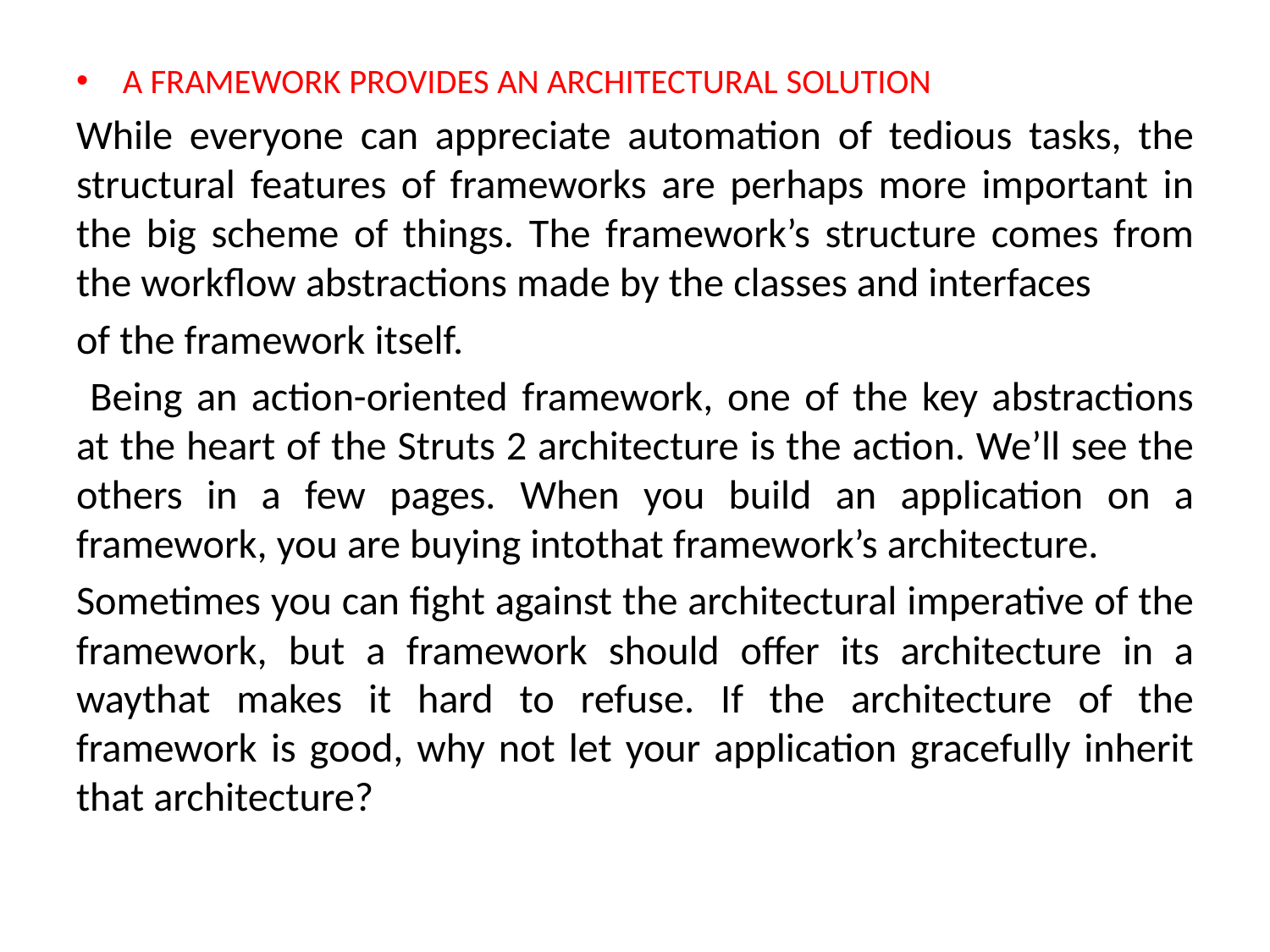

A FRAMEWORK PROVIDES AN ARCHITECTURAL SOLUTION
While everyone can appreciate automation of tedious tasks, the structural features of frameworks are perhaps more important in the big scheme of things. The framework’s structure comes from the workflow abstractions made by the classes and interfaces
of the framework itself.
 Being an action-oriented framework, one of the key abstractions at the heart of the Struts 2 architecture is the action. We’ll see the others in a few pages. When you build an application on a framework, you are buying intothat framework’s architecture.
Sometimes you can fight against the architectural imperative of the framework, but a framework should offer its architecture in a waythat makes it hard to refuse. If the architecture of the framework is good, why not let your application gracefully inherit that architecture?